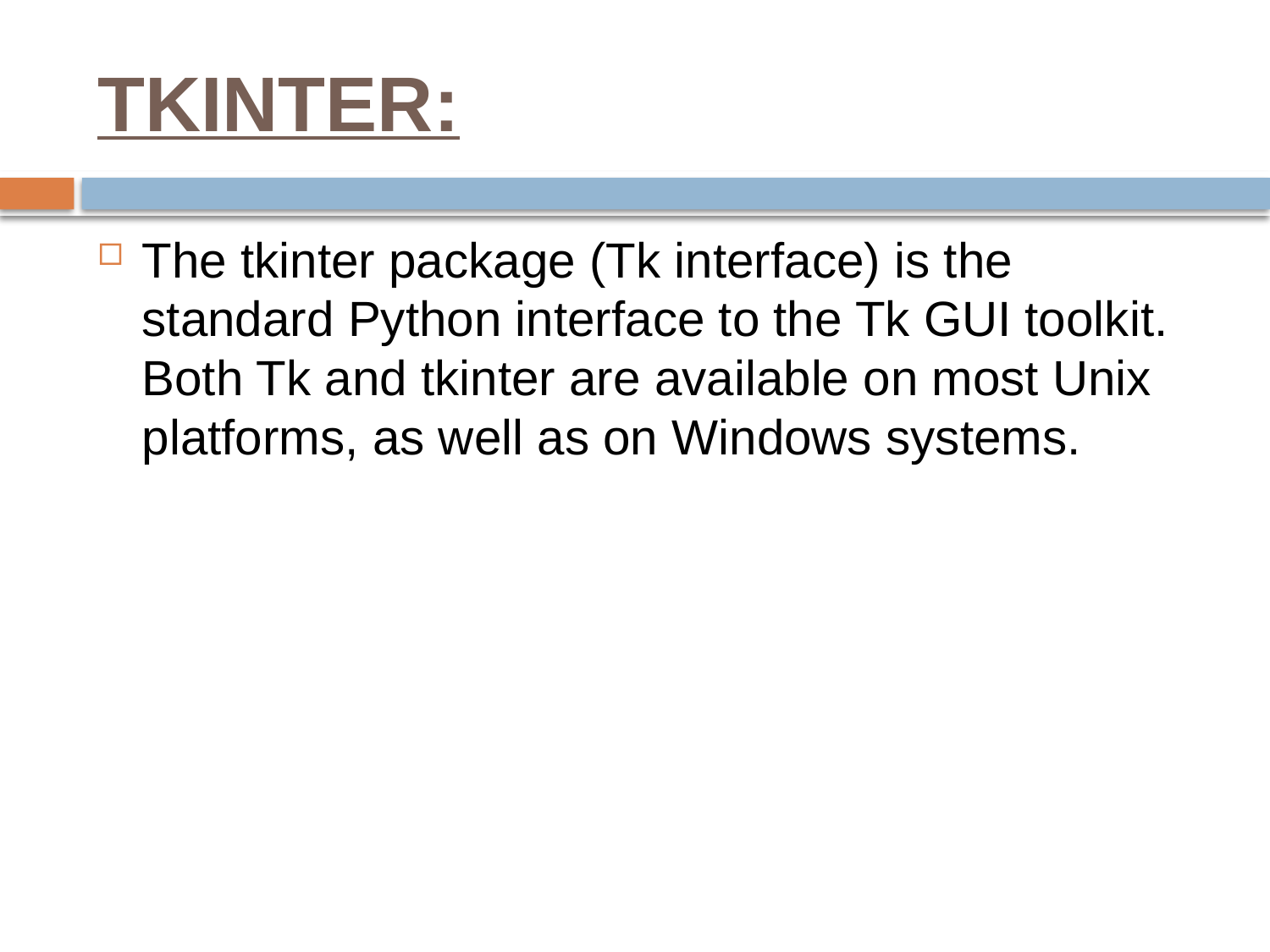

# TKINTER:
The tkinter package (Tk interface) is the standard Python interface to the Tk GUI toolkit. Both Tk and tkinter are available on most Unix platforms, as well as on Windows systems.